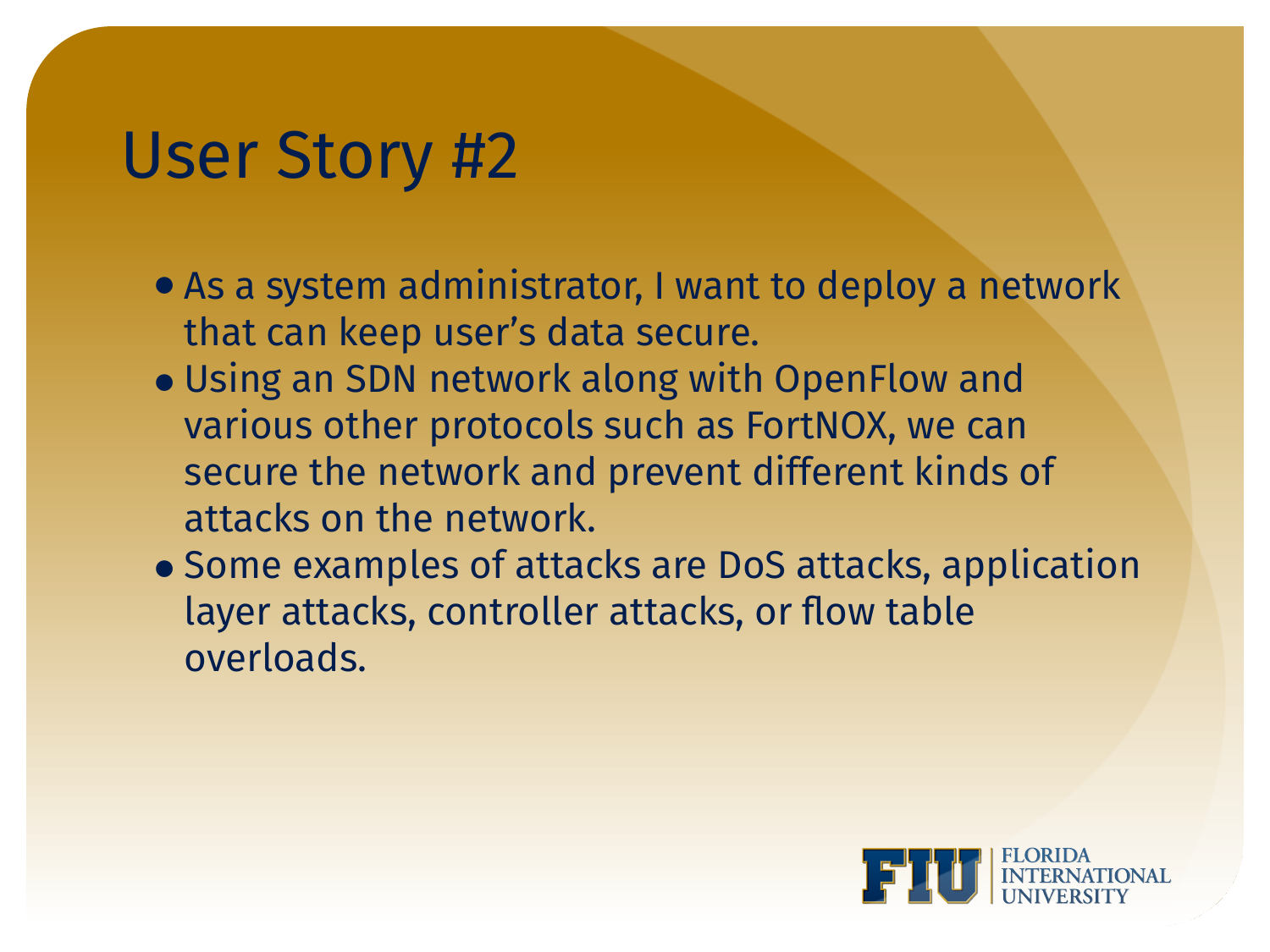

# User Story #2
As a system administrator, I want to deploy a network that can keep user’s data secure.
Using an SDN network along with OpenFlow and various other protocols such as FortNOX, we can secure the network and prevent different kinds of attacks on the network.
Some examples of attacks are DoS attacks, application layer attacks, controller attacks, or flow table overloads.